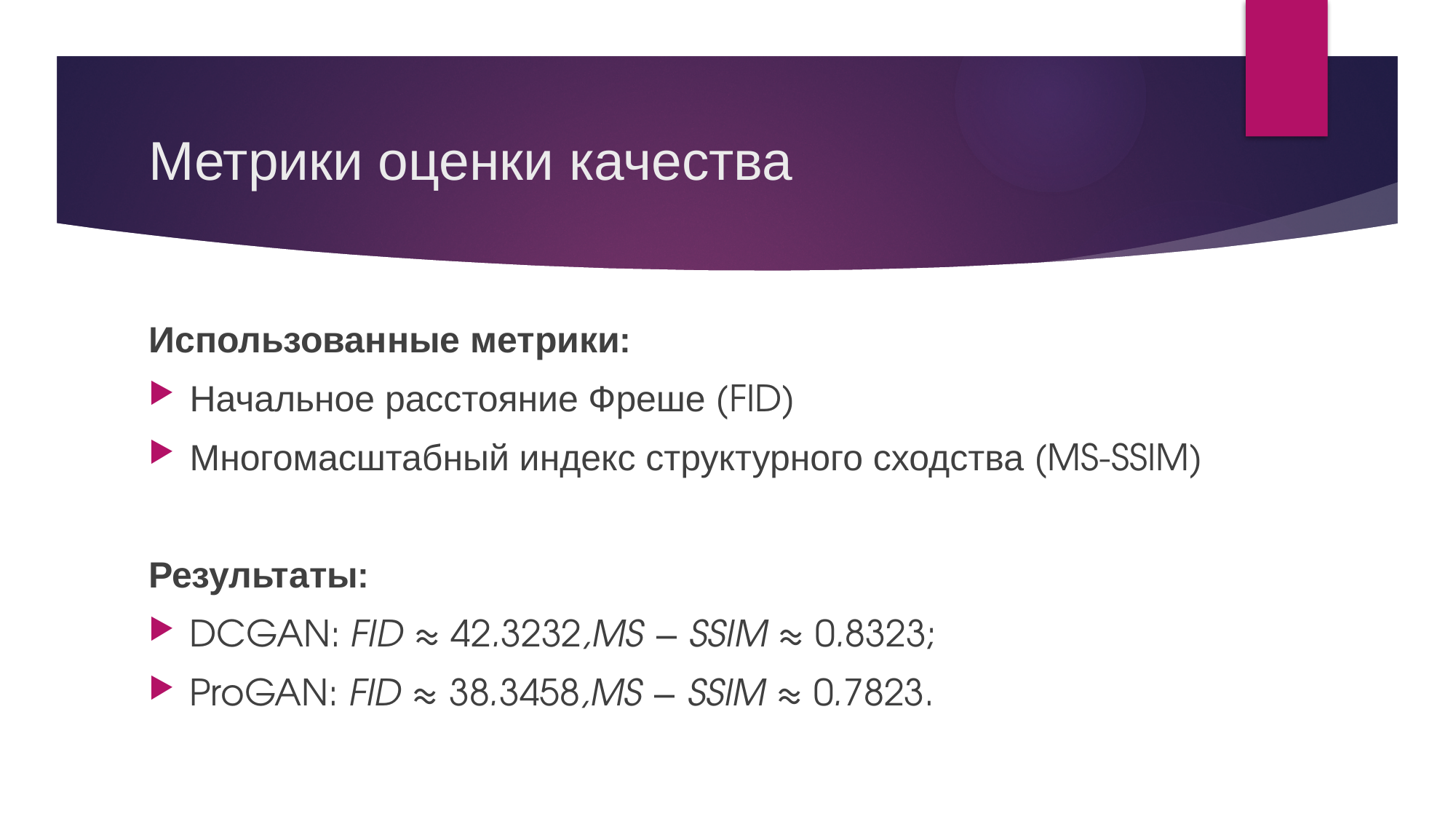

# Метрики оценки качества
Использованные метрики:
Начальное расстояние Фреше (FID)
Многомасштабный индекс структурного сходства (MS-SSIM)

Результаты:
DCGAN: FID ≈ 42.3232,MS − SSIM ≈ 0.8323;
ProGAN: FID ≈ 38.3458,MS − SSIM ≈ 0.7823.